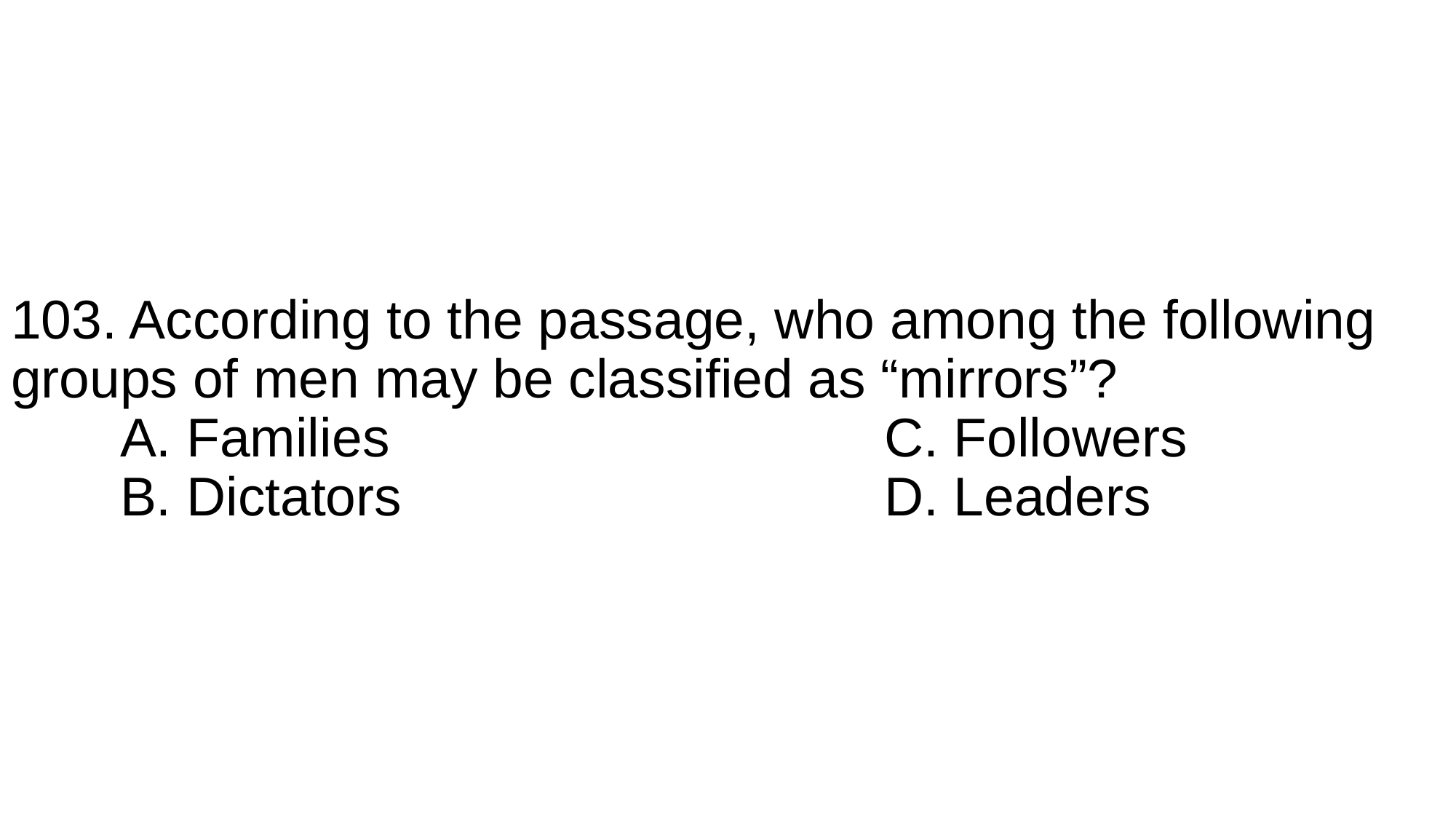

# 103. According to the passage, who among the following groups of men may be classified as “mirrors”? A. Families					C. Followers B. Dictators					D. Leaders